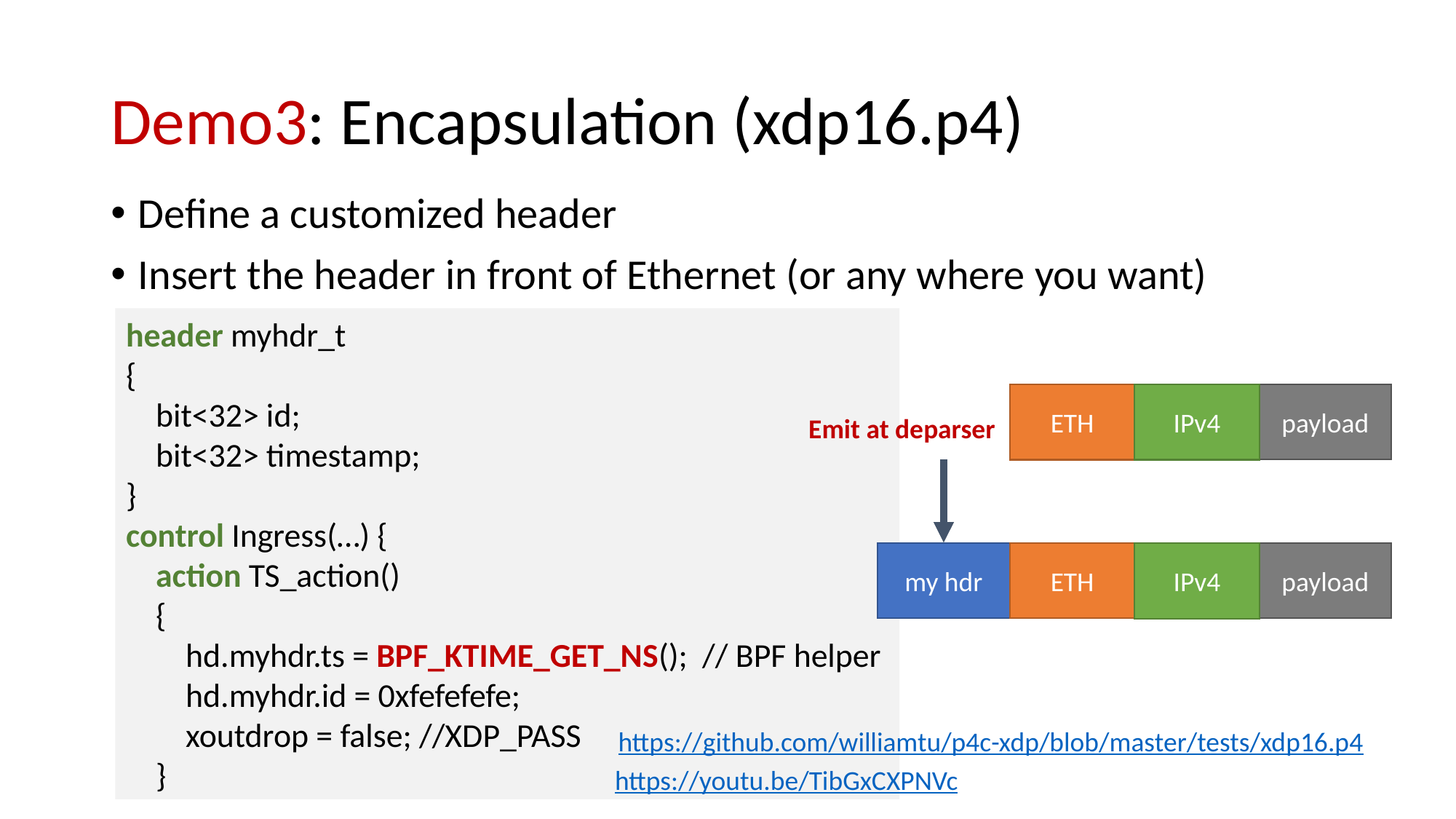

# Demo3: Encapsulation (xdp16.p4)
Define a customized header
Insert the header in front of Ethernet (or any where you want)

header myhdr_t
{
    bit<32> id;
    bit<32> timestamp;
}
control Ingress(…) {
    action TS_action()
    {
        hd.myhdr.ts = BPF_KTIME_GET_NS();  // BPF helper
        hd.myhdr.id = 0xfefefefe;
        xoutdrop = false; //XDP_PASS
    }
payload
IPv4
ETH
Emit at deparser
my hdr
ETH
payload
IPv4
https://github.com/williamtu/p4c-xdp/blob/master/tests/xdp16.p4

https://youtu.be/TibGxCXPNVc